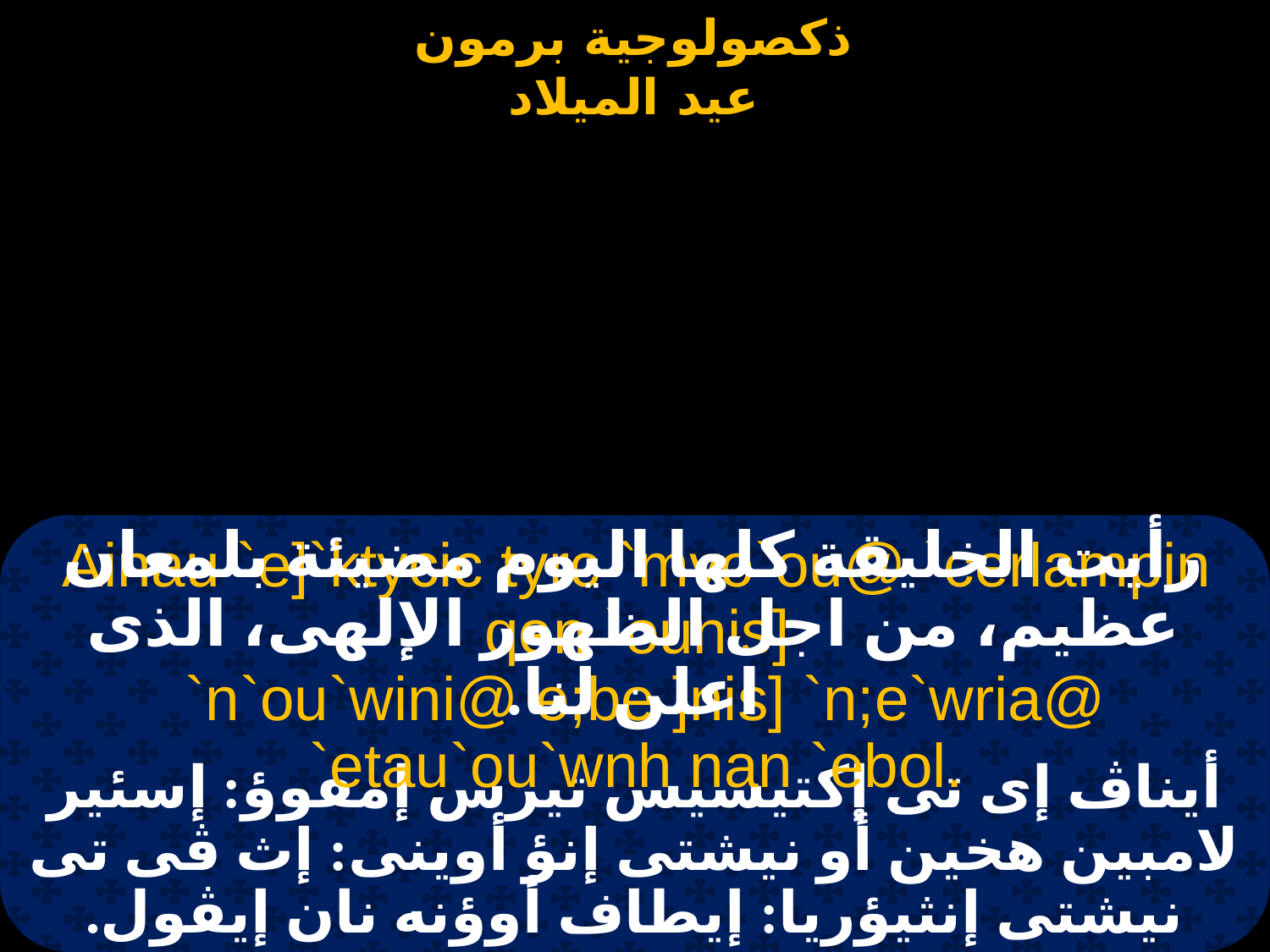

# برمون الميلاد
رأيت الخليقة كلها اليوم مضيئة بلمعان عظيم، من اجل الظهور الإلهى، الذى اعلن لنا.
Ainau `e]`ktycic tyrc `mvo`ou@ `cerlampin qen `ounis]
 `n`ou`wini@ e;be ]nis] `n;e`wria@ `etau`ou`wnh nan `ebol.
أيناڤ إى تى إكتيسيس تيرس إمفوؤ: إسئير لامبين هخين أو نيشتى إنؤ أوينى: إث ڤى تى نيشتى إنثيؤريا: إيطاف أوؤنه نان إيڤول.